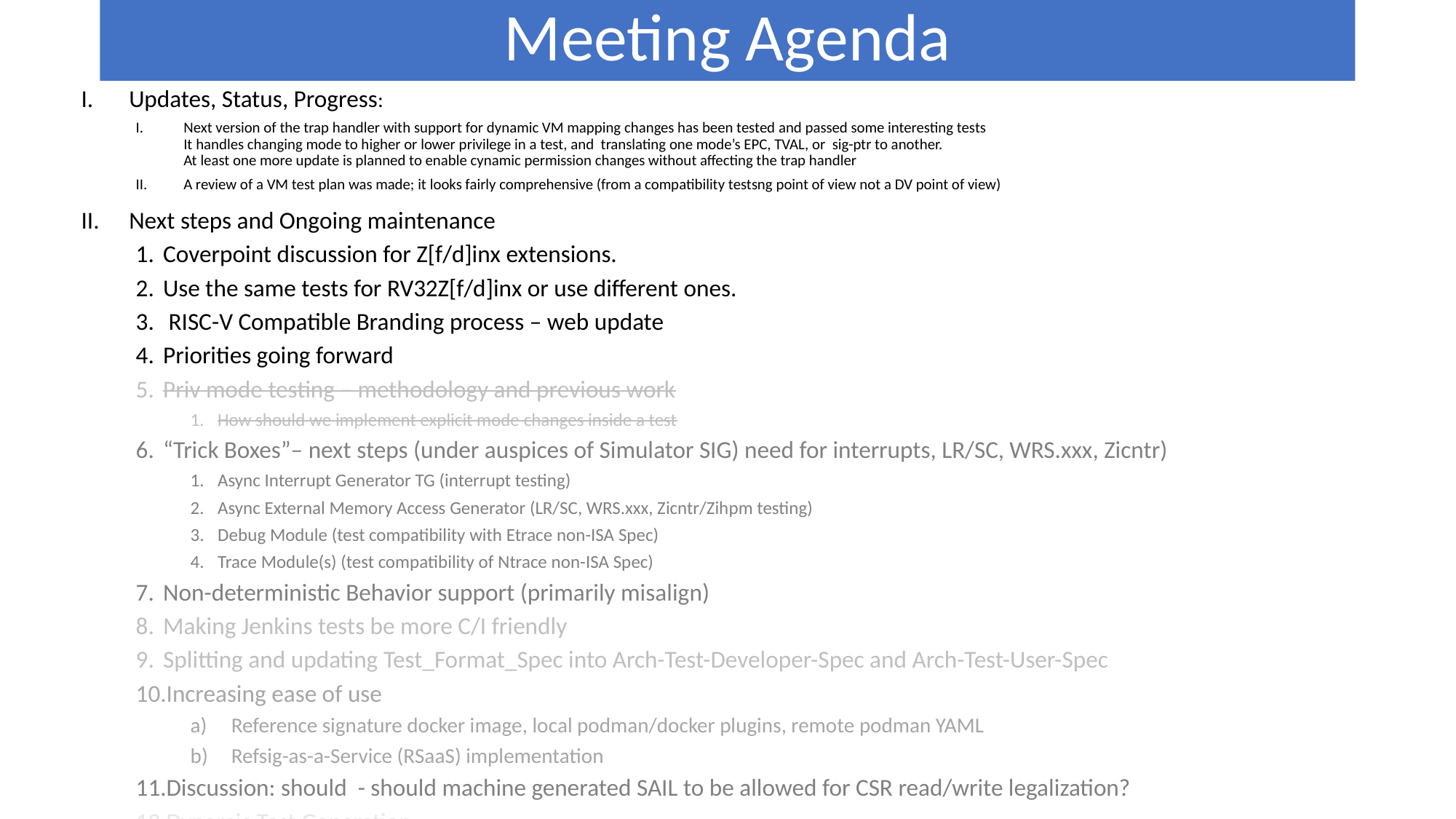

# Meeting Agenda
Updates, Status, Progress:
Next version of the trap handler with support for dynamic VM mapping changes has been tested and passed some interesting tests
It handles changing mode to higher or lower privilege in a test, and  translating one mode’s EPC, TVAL, or  sig-ptr to another.
At least one more update is planned to enable cynamic permission changes without affecting the trap handler
A review of a VM test plan was made; it looks fairly comprehensive (from a compatibility testsng point of view not a DV point of view)
Next steps and Ongoing maintenance
Coverpoint discussion for Z[f/d]inx extensions.
Use the same tests for RV32Z[f/d]inx or use different ones.
 RISC-V Compatible Branding process – web update
Priorities going forward
Priv mode testing – methodology and previous work
How should we implement explicit mode changes inside a test
“Trick Boxes”– next steps (under auspices of Simulator SIG) need for interrupts, LR/SC, WRS.xxx, Zicntr)
Async Interrupt Generator TG (interrupt testing)
Async External Memory Access Generator (LR/SC, WRS.xxx, Zicntr/Zihpm testing)
Debug Module (test compatibility with Etrace non-ISA Spec)
Trace Module(s) (test compatibility of Ntrace non-ISA Spec)
Non-deterministic Behavior support (primarily misalign)
Making Jenkins tests be more C/I friendly
Splitting and updating Test_Format_Spec into Arch-Test-Developer-Spec and Arch-Test-User-Spec
Increasing ease of use
Reference signature docker image, local podman/docker plugins, remote podman YAML
Refsig-as-a-Service (RSaaS) implementation
Discussion: should  - should machine generated SAIL to be allowed for CSR read/write legalization?
Dynamic Test Generation
Related: how should we deal with 1GB test directories (FP
Revisit Config YAML GUI interface
 Future Agenda items
Maintenance updates to V2 to enable future tests
Convert assertions to be out-of-line
add assertion macros  for FP, DP, Vreg to arch_test.h  and test_format spec
Tests for non-deterministic result (see attached discussion in email)
Provide a reference RTL test fixture (as opposed to SW functional model). See.      JIRA CSC-6
Define hooks for concurrency tests
Specific Arch-Test Policy/Process Gaps:
Identify Tool providers, e.g. coverage model, test generation for new features/extensions
Flesh out test development order & identify resources (e.g. Priv,FDD or F,Priv,D…, JIRA CSC-3,5